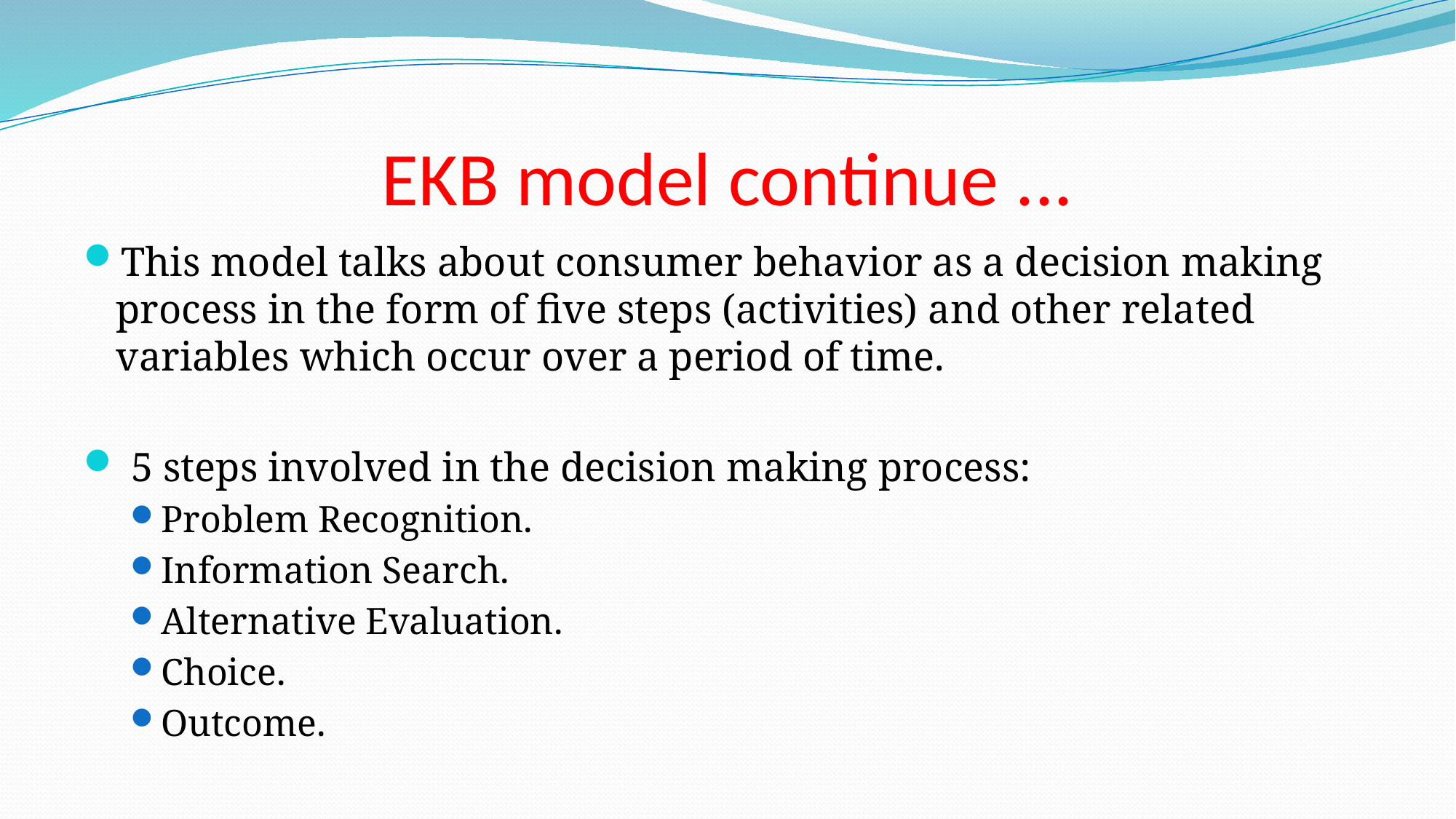

# EKB model continue ...
This model talks about consumer behavior as a decision making process in the form of five steps (activities) and other related variables which occur over a period of time.

 5 steps involved in the decision making process:
Problem Recognition.
Information Search.
Alternative Evaluation.
Choice.
Outcome.